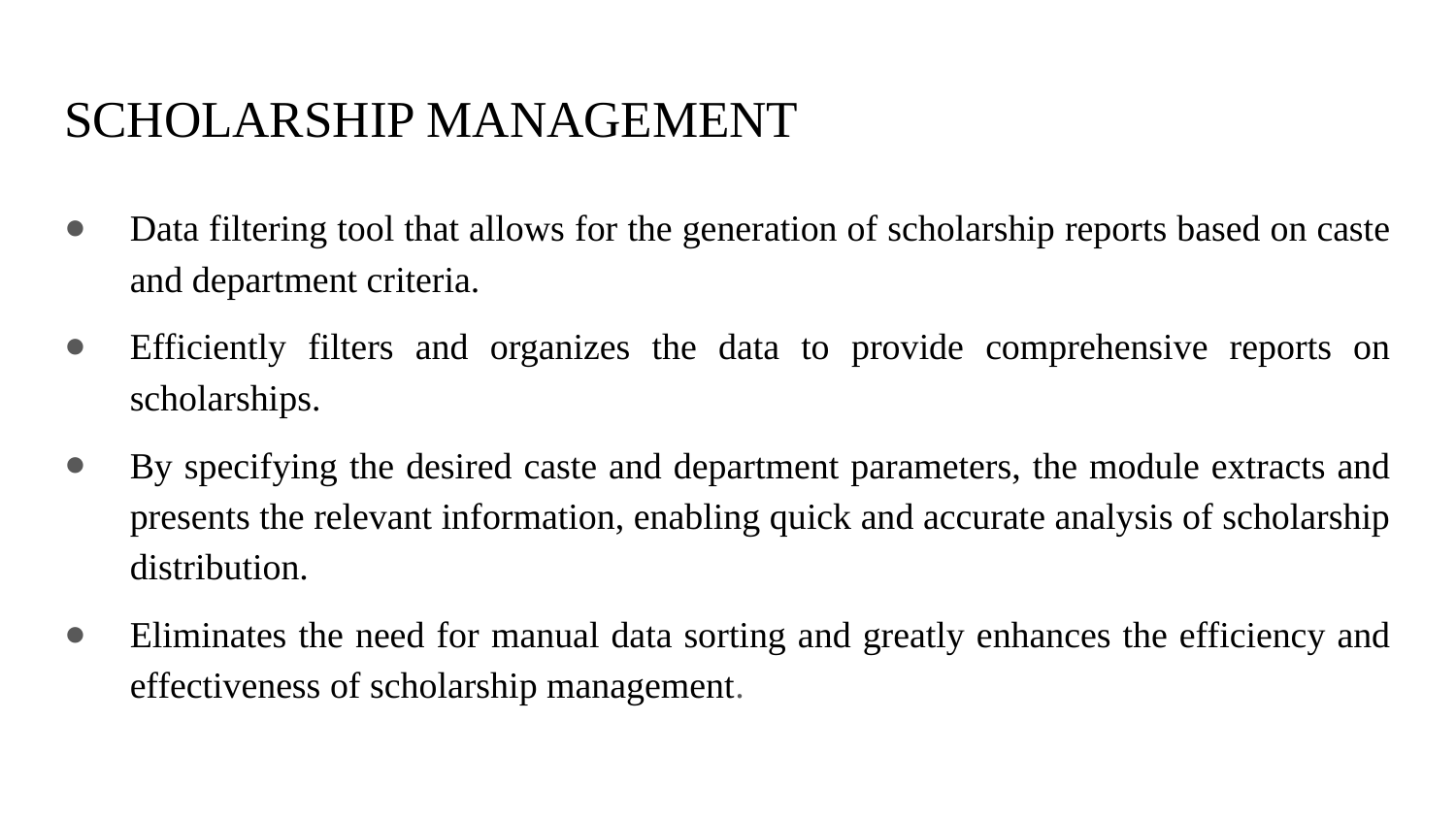

# SCHOLARSHIP MANAGEMENT
Data filtering tool that allows for the generation of scholarship reports based on caste and department criteria.
Efficiently filters and organizes the data to provide comprehensive reports on scholarships.
By specifying the desired caste and department parameters, the module extracts and presents the relevant information, enabling quick and accurate analysis of scholarship distribution.
Eliminates the need for manual data sorting and greatly enhances the efficiency and effectiveness of scholarship management.